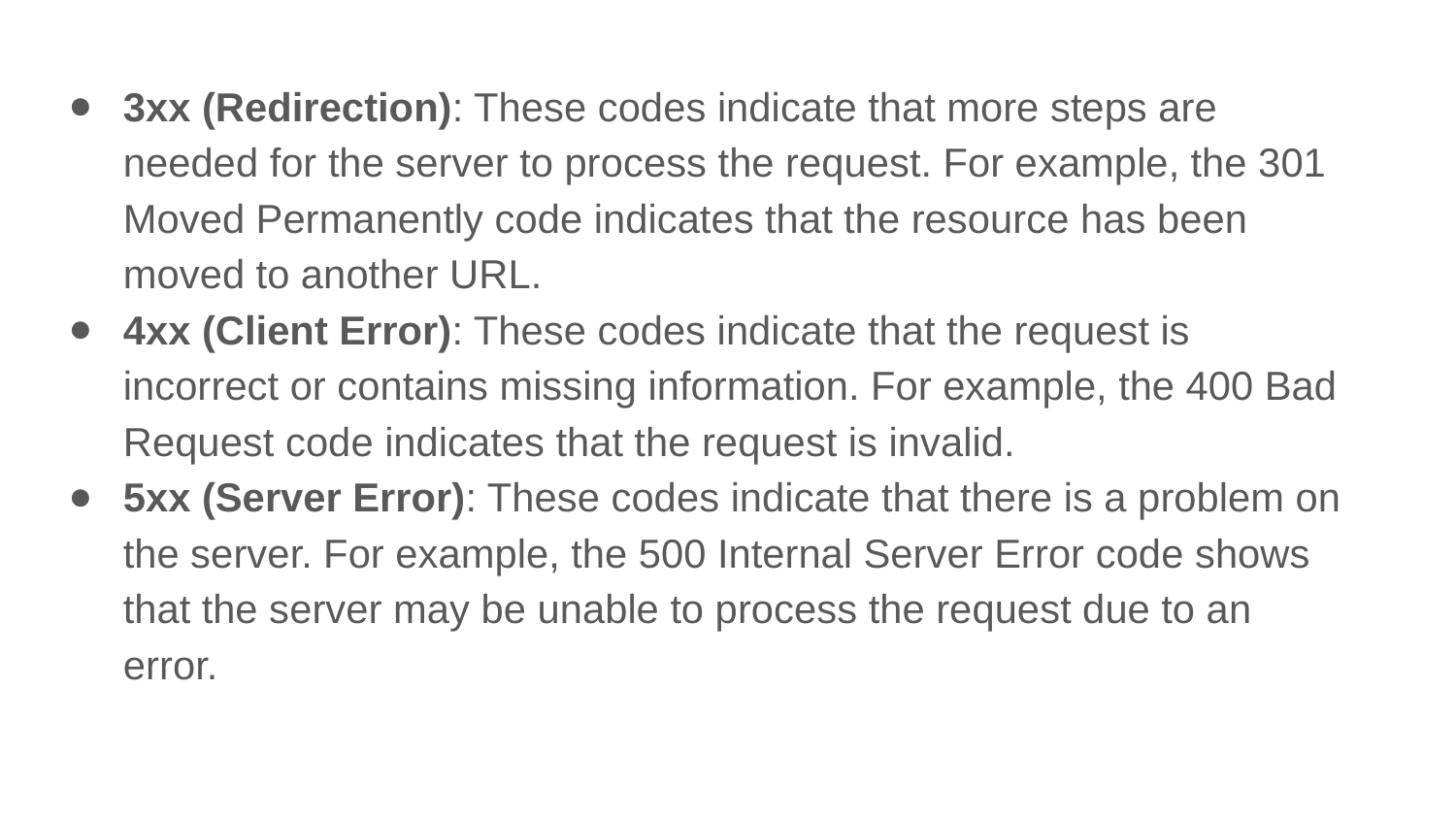

3xx (Redirection): These codes indicate that more steps are needed for the server to process the request. For example, the 301 Moved Permanently code indicates that the resource has been moved to another URL.
4xx (Client Error): These codes indicate that the request is incorrect or contains missing information. For example, the 400 Bad Request code indicates that the request is invalid.
5xx (Server Error): These codes indicate that there is a problem on the server. For example, the 500 Internal Server Error code shows that the server may be unable to process the request due to an error.